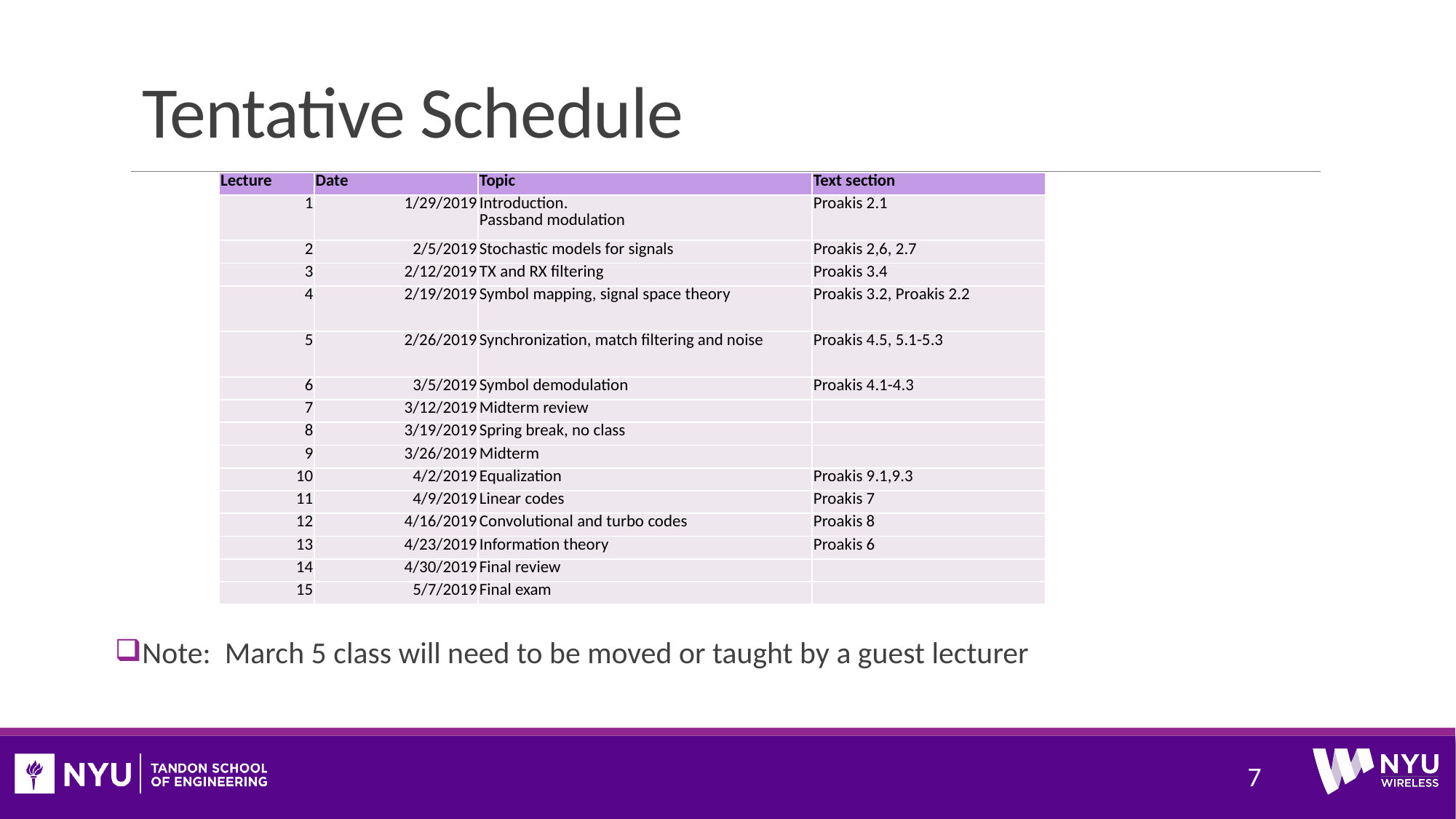

# Tentative Schedule
| Lecture | Date | Topic | Text section |
| --- | --- | --- | --- |
| 1 | 1/29/2019 | Introduction. Passband modulation | Proakis 2.1 |
| 2 | 2/5/2019 | Stochastic models for signals | Proakis 2,6, 2.7 |
| 3 | 2/12/2019 | TX and RX filtering | Proakis 3.4 |
| 4 | 2/19/2019 | Symbol mapping, signal space theory | Proakis 3.2, Proakis 2.2 |
| 5 | 2/26/2019 | Synchronization, match filtering and noise | Proakis 4.5, 5.1-5.3 |
| 6 | 3/5/2019 | Symbol demodulation | Proakis 4.1-4.3 |
| 7 | 3/12/2019 | Midterm review |  |
| 8 | 3/19/2019 | Spring break, no class |  |
| 9 | 3/26/2019 | Midterm |  |
| 10 | 4/2/2019 | Equalization | Proakis 9.1,9.3 |
| 11 | 4/9/2019 | Linear codes | Proakis 7 |
| 12 | 4/16/2019 | Convolutional and turbo codes | Proakis 8 |
| 13 | 4/23/2019 | Information theory | Proakis 6 |
| 14 | 4/30/2019 | Final review |  |
| 15 | 5/7/2019 | Final exam |  |
Note:  March 5 class will need to be moved or taught by a guest lecturer
7